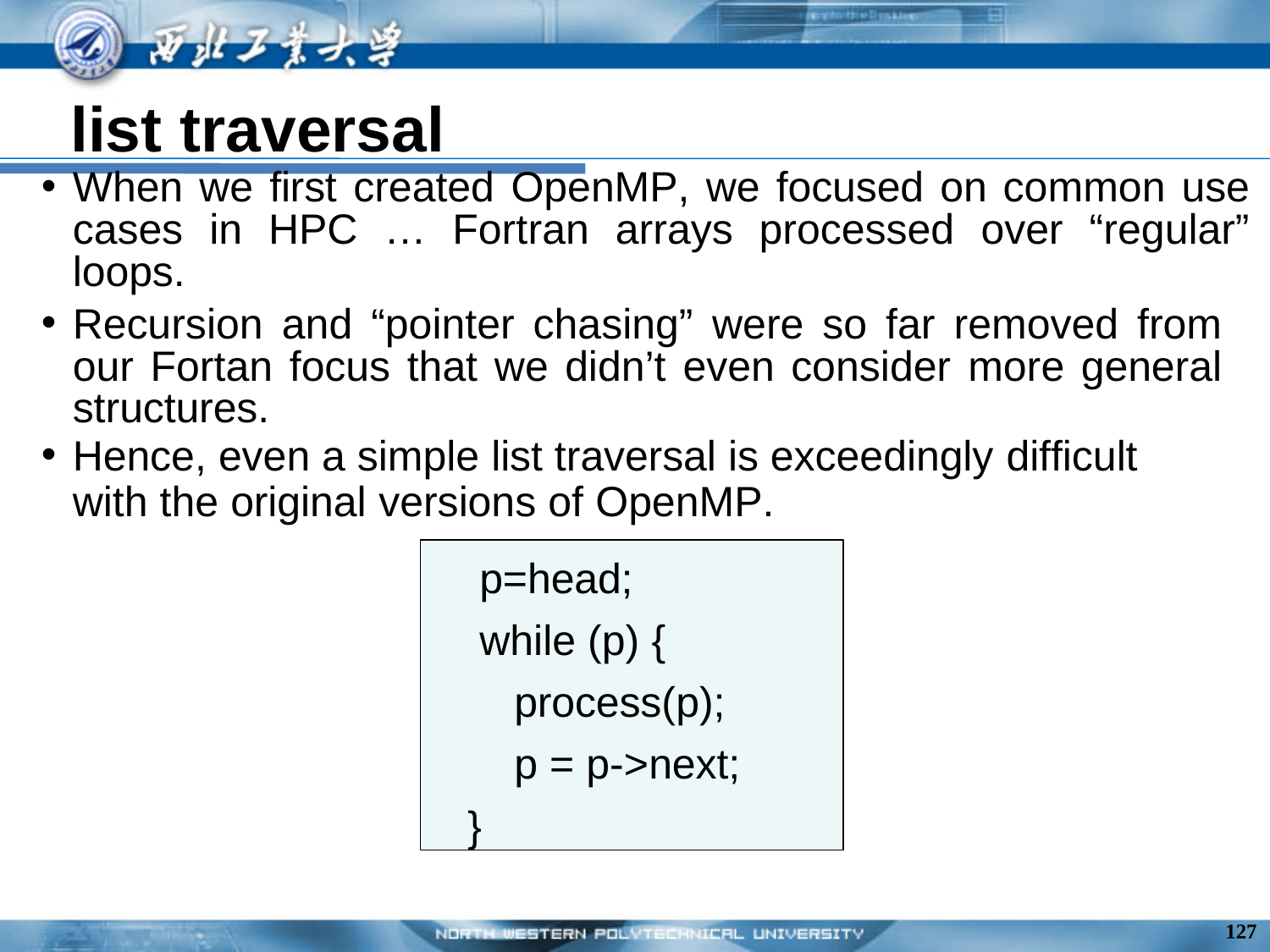

list traversal
When we first created OpenMP, we focused on common use cases in HPC … Fortran arrays processed over “regular” loops.
Recursion and “pointer chasing” were so far removed from our Fortan focus that we didn’t even consider more general structures.
Hence, even a simple list traversal is exceedingly difficult
with the original versions of OpenMP.
p=head; while (p) {
process(p); p = p->next;
}
127